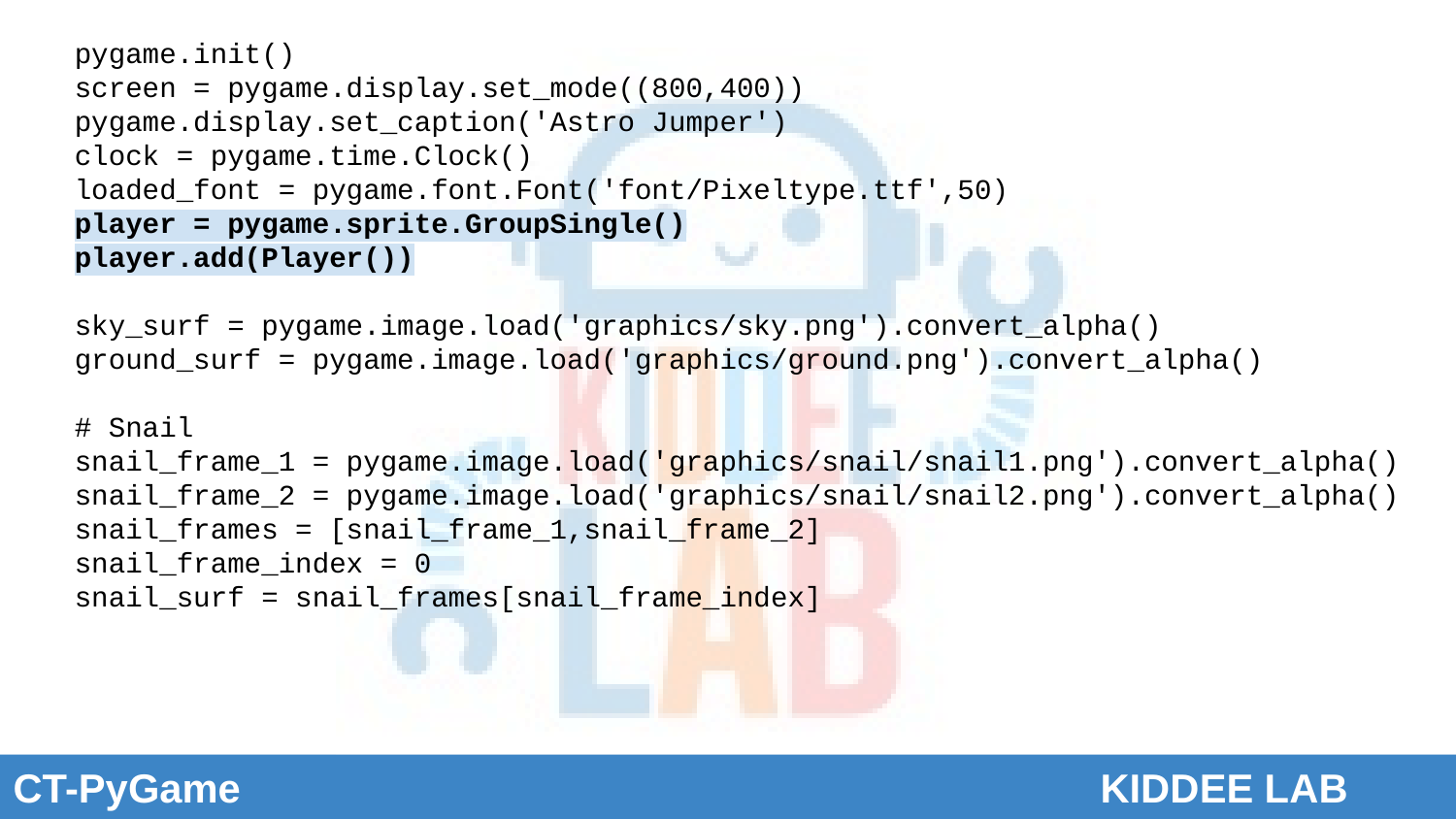

# pygame.init()
screen = pygame.display.set_mode((800,400))
pygame.display.set_caption('Astro Jumper')
clock = pygame.time.Clock()
loaded_font = pygame.font.Font('font/Pixeltype.ttf',50)
player = pygame.sprite.GroupSingle()
player.add(Player())

sky_surf = pygame.image.load('graphics/sky.png').convert_alpha()
ground_surf = pygame.image.load('graphics/ground.png').convert_alpha()

# Snail
snail_frame_1 = pygame.image.load('graphics/snail/snail1.png').convert_alpha()
snail_frame_2 = pygame.image.load('graphics/snail/snail2.png').convert_alpha()
snail_frames = [snail_frame_1,snail_frame_2]
snail_frame_index = 0
snail_surf = snail_frames[snail_frame_index]